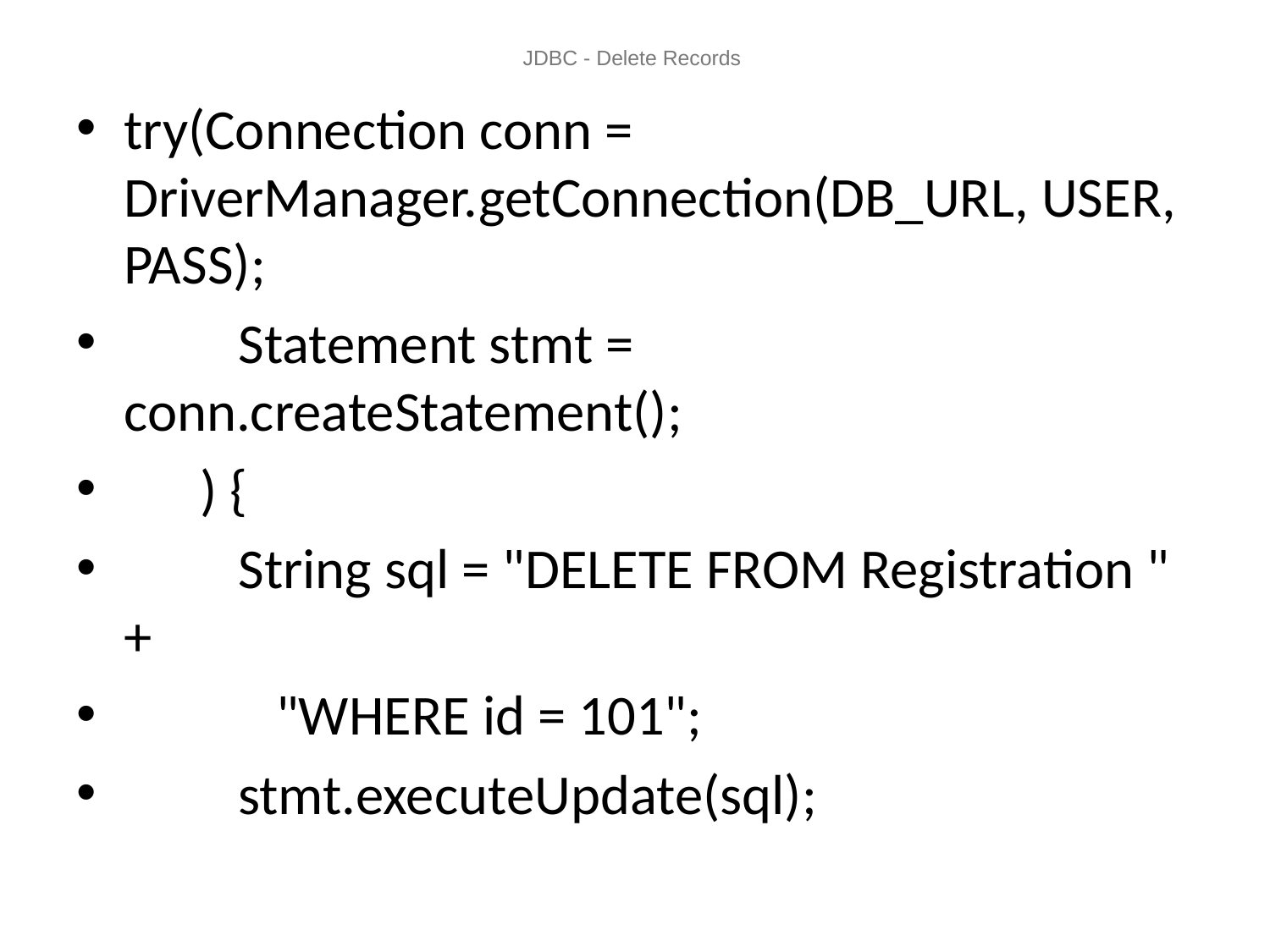

# JDBC - Delete Records
try(Connection conn = DriverManager.getConnection(DB_URL, USER, PASS);
         Statement stmt = conn.createStatement();
      ) {
         String sql = "DELETE FROM Registration " +
            "WHERE id = 101";
         stmt.executeUpdate(sql);